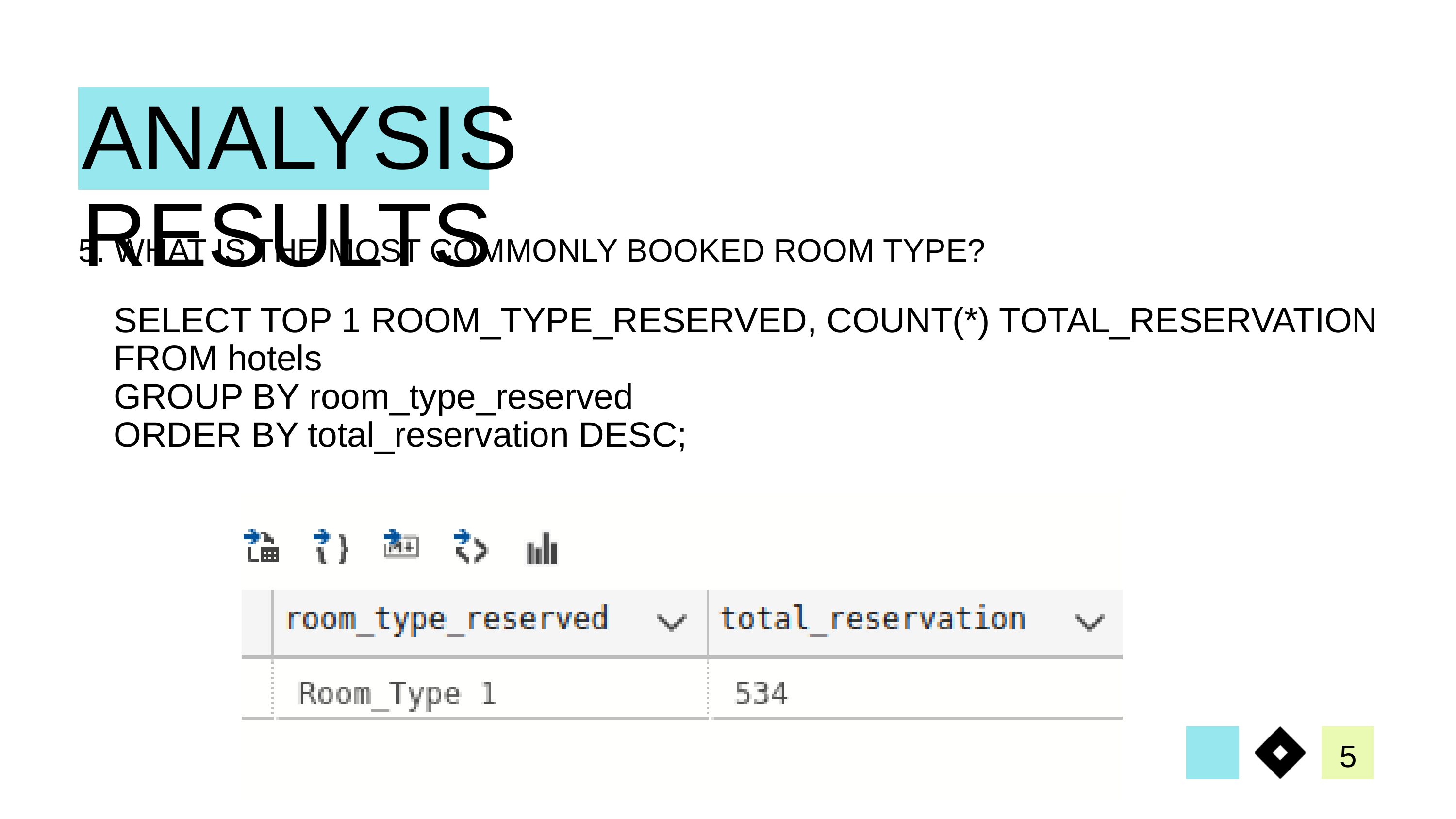

ANALYSIS RESULTS
5. WHAT IS THE MOST COMMONLY BOOKED ROOM TYPE?
SELECT TOP 1 ROOM_TYPE_RESERVED, COUNT(*) TOTAL_RESERVATION
FROM hotels
GROUP BY room_type_reserved
ORDER BY total_reservation DESC;

5